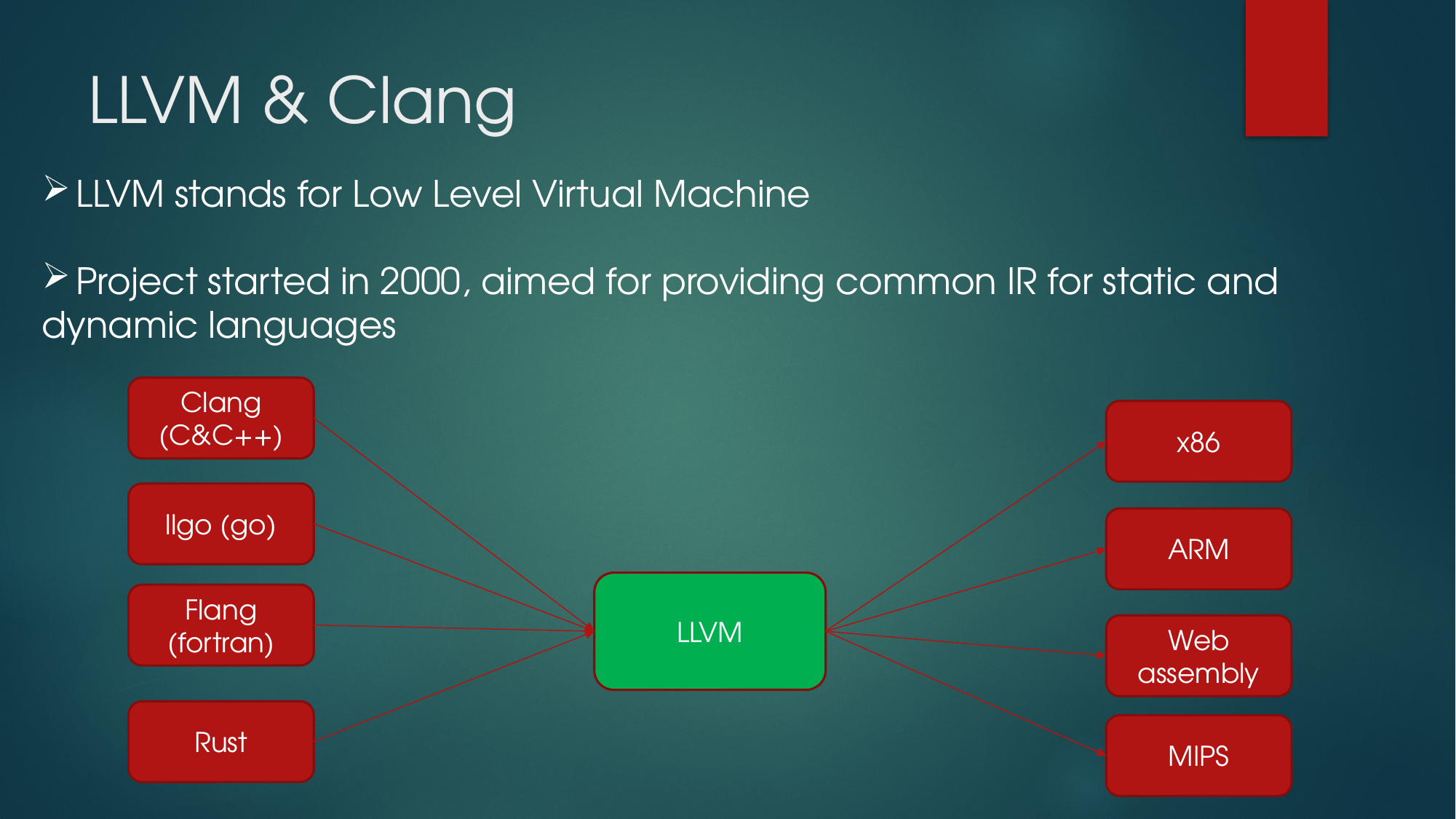

# LLVM & Clang
LLVM stands for Low Level Virtual Machine

Project started in 2000, aimed for providing common IR for static and
dynamic languages
Clang (C&C++)
x86
llgo (go)
ARM
LLVM
Flang (fortran)
Web assembly
Rust
MIPS